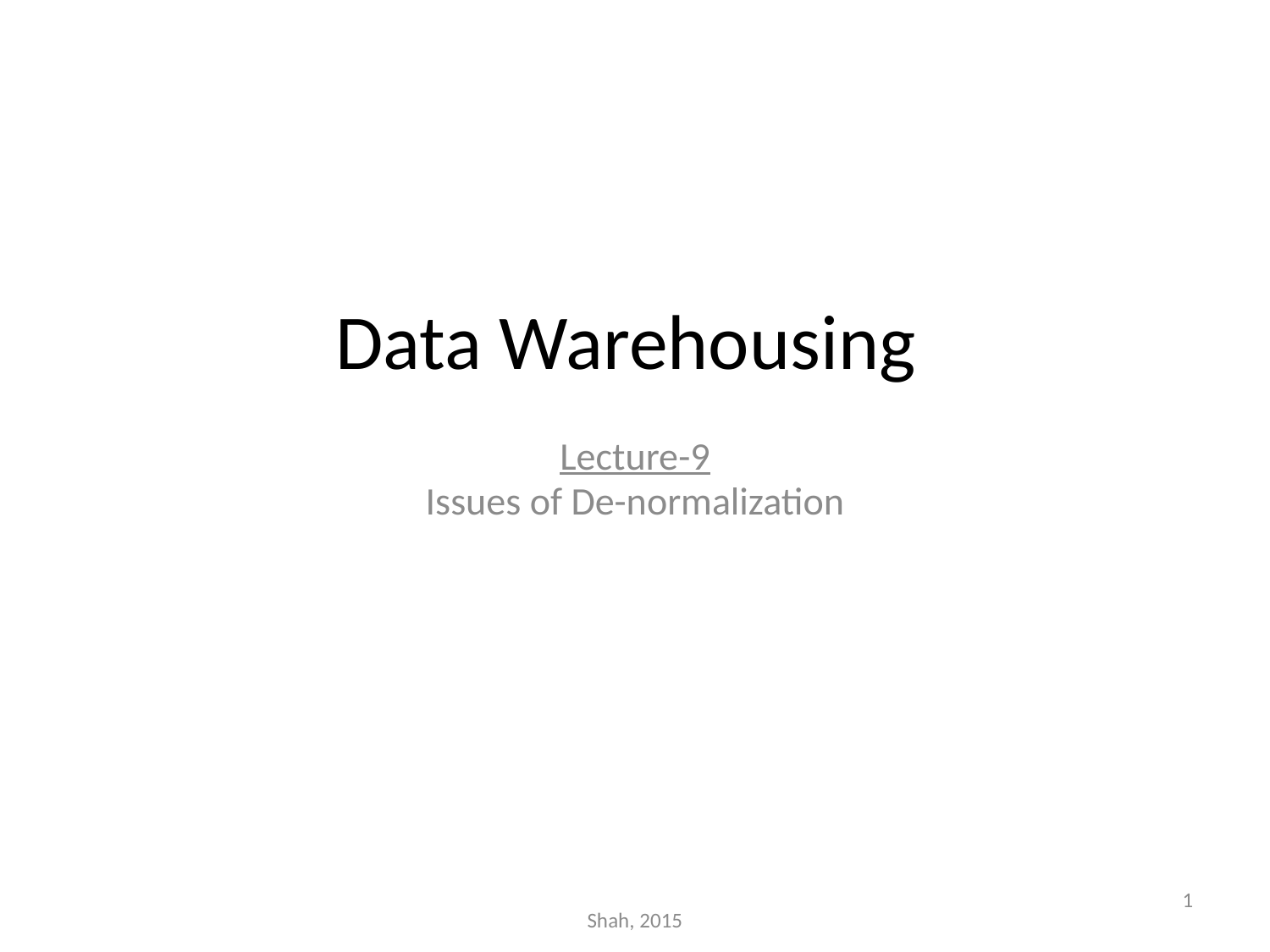

# Data Warehousing
Lecture-9
Issues of De-normalization
1
Shah, 2015